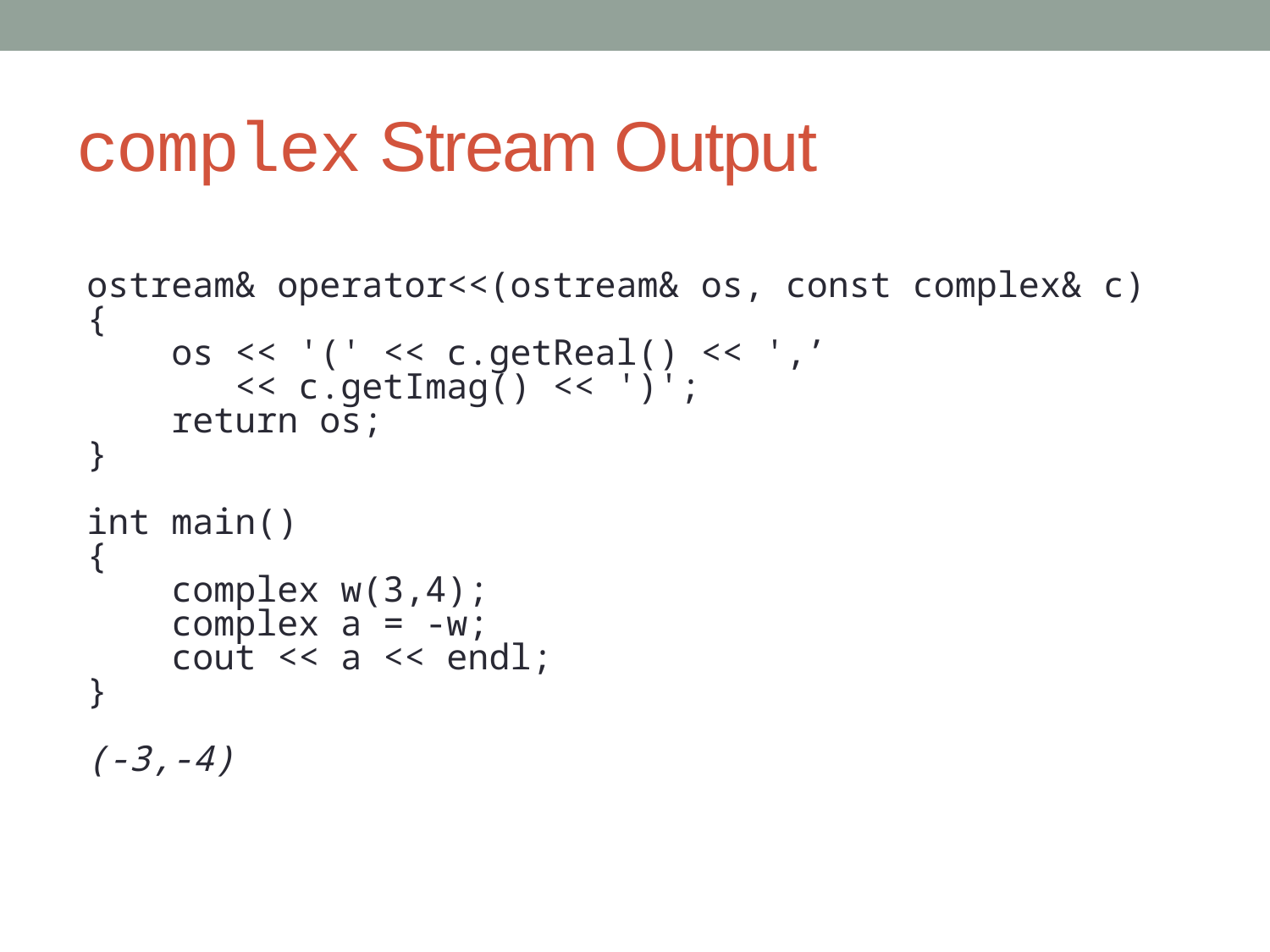

# complex Stream Output
ostream& operator<<(ostream& os, const complex& c)
{
    os << '(' << c.getReal() << ',’
       << c.getImag() << ')';
    return os;
}

int main()
{
    complex w(3,4);
    complex a = -w;
    cout << a << endl;
}

(-3,-4)